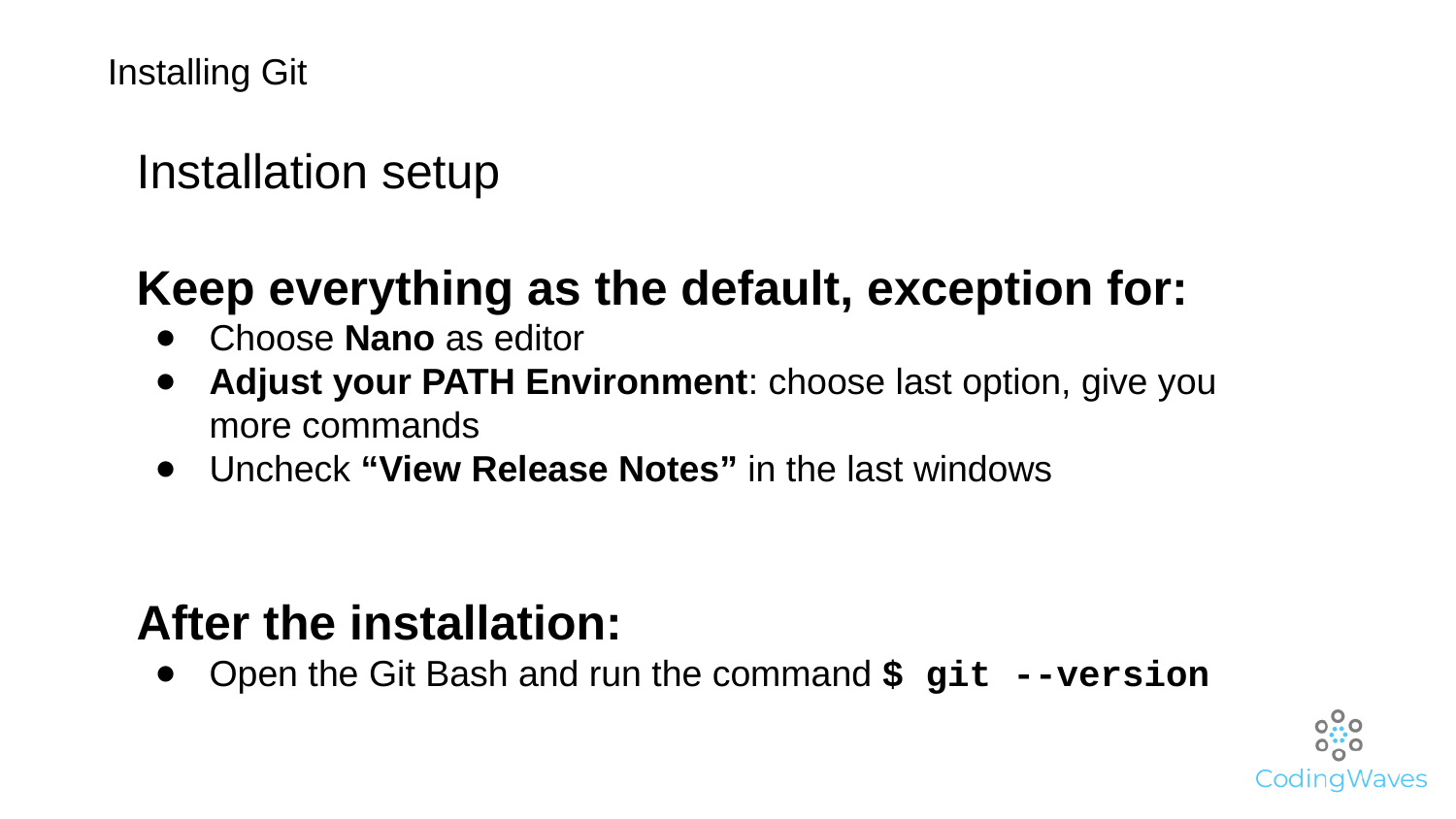

# Installing Git
Installation setup

Keep everything as the default, exception for:
Choose Nano as editor
Adjust your PATH Environment: choose last option, give you more commands
Uncheck “View Release Notes” in the last windows
After the installation:
Open the Git Bash and run the command $ git --version